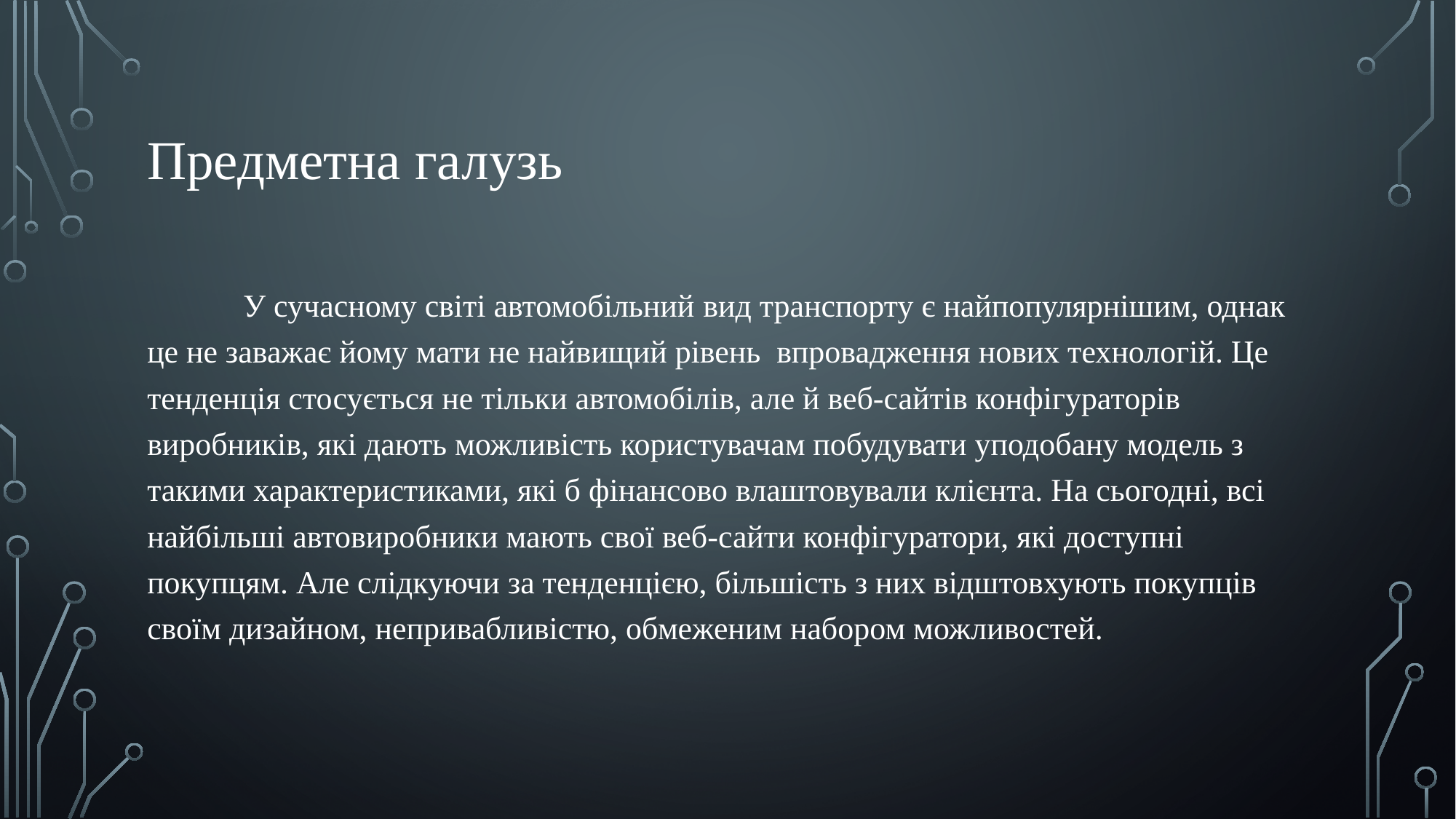

# Предметна галузь
	У сучасному світі автомобільний вид транспорту є найпопулярнішим, однак це не заважає йому мати не найвищий рівень  впровадження нових технологій. Це тенденція стосується не тільки автомобілів, але й веб-сайтів конфігураторів виробників, які дають можливість користувачам побудувати уподобану модель з такими характеристиками, які б фінансово влаштовували клієнта. На сьогодні, всі найбільші автовиробники мають свої веб-сайти конфігуратори, які доступні покупцям. Але слідкуючи за тенденцією, більшість з них відштовхують покупців своїм дизайном, непривабливістю, обмеженим набором можливостей.